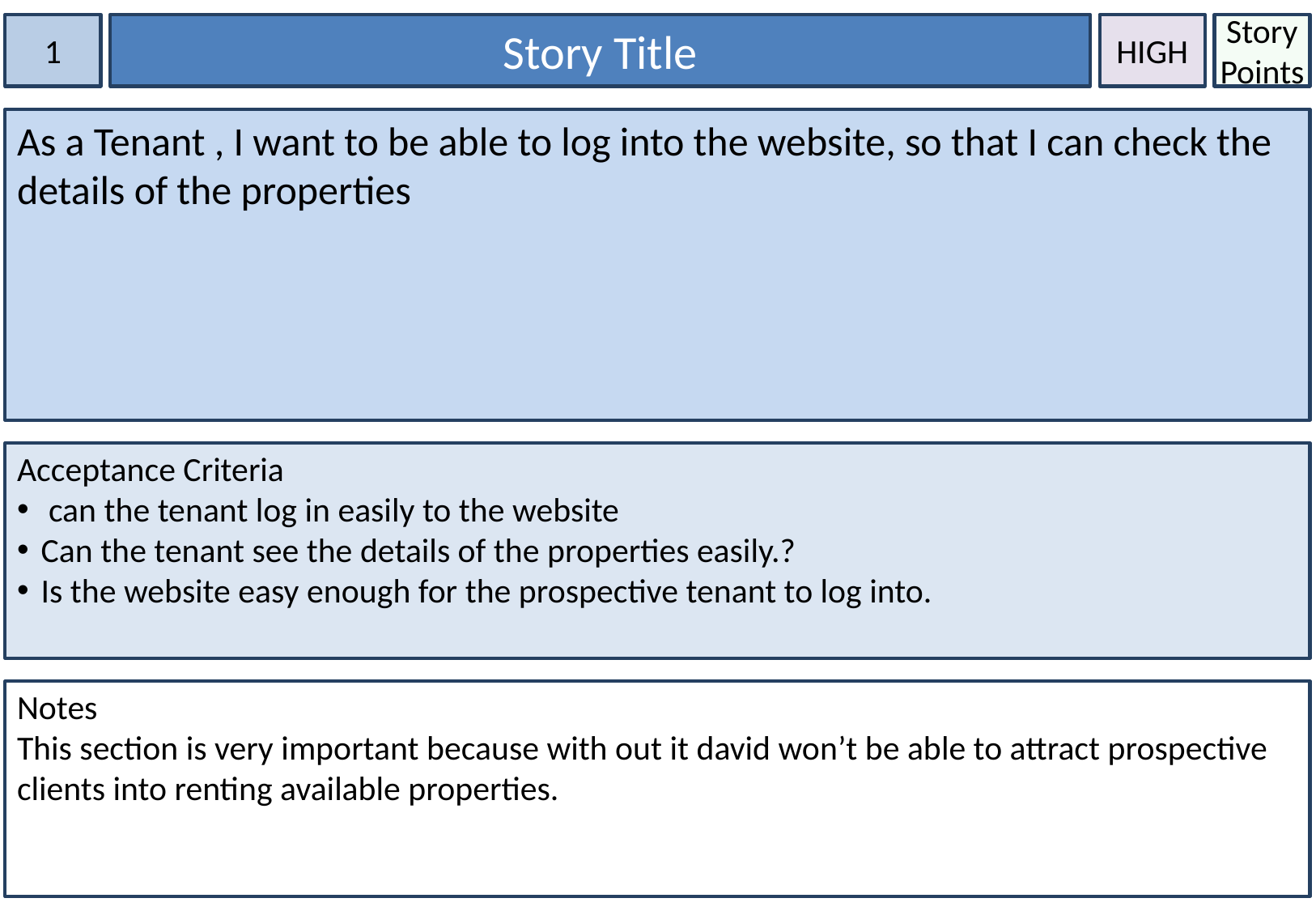

1
Story Title
HIGH
Story Points
As a Tenant , I want to be able to log into the website, so that I can check the details of the properties
Acceptance Criteria
 can the tenant log in easily to the website
Can the tenant see the details of the properties easily.?
Is the website easy enough for the prospective tenant to log into.
Notes
This section is very important because with out it david won’t be able to attract prospective clients into renting available properties.